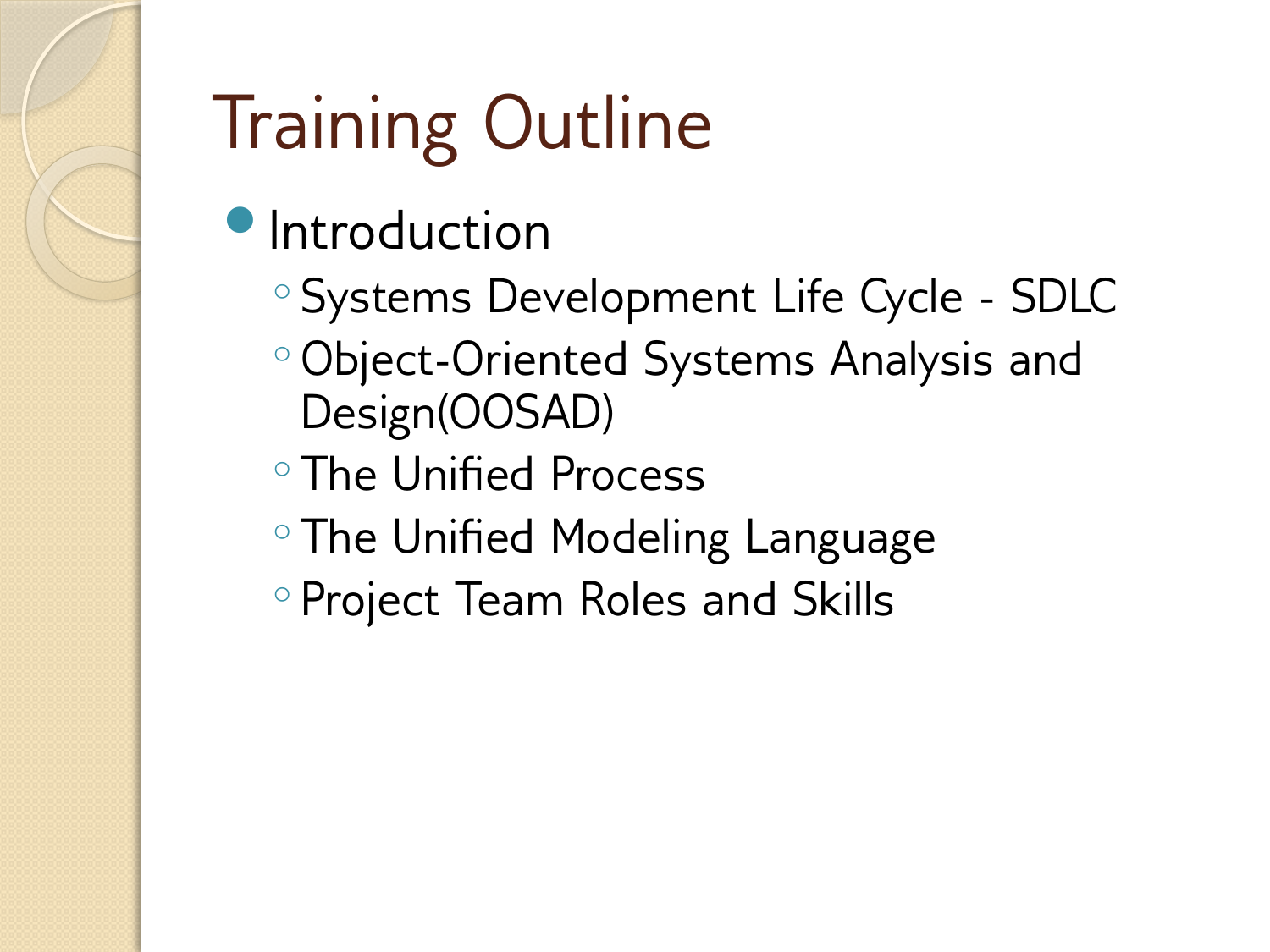

# Training Outline
Introduction
Systems Development Life Cycle - SDLC
Object-Oriented Systems Analysis and Design(OOSAD)
The Unified Process
The Unified Modeling Language
Project Team Roles and Skills